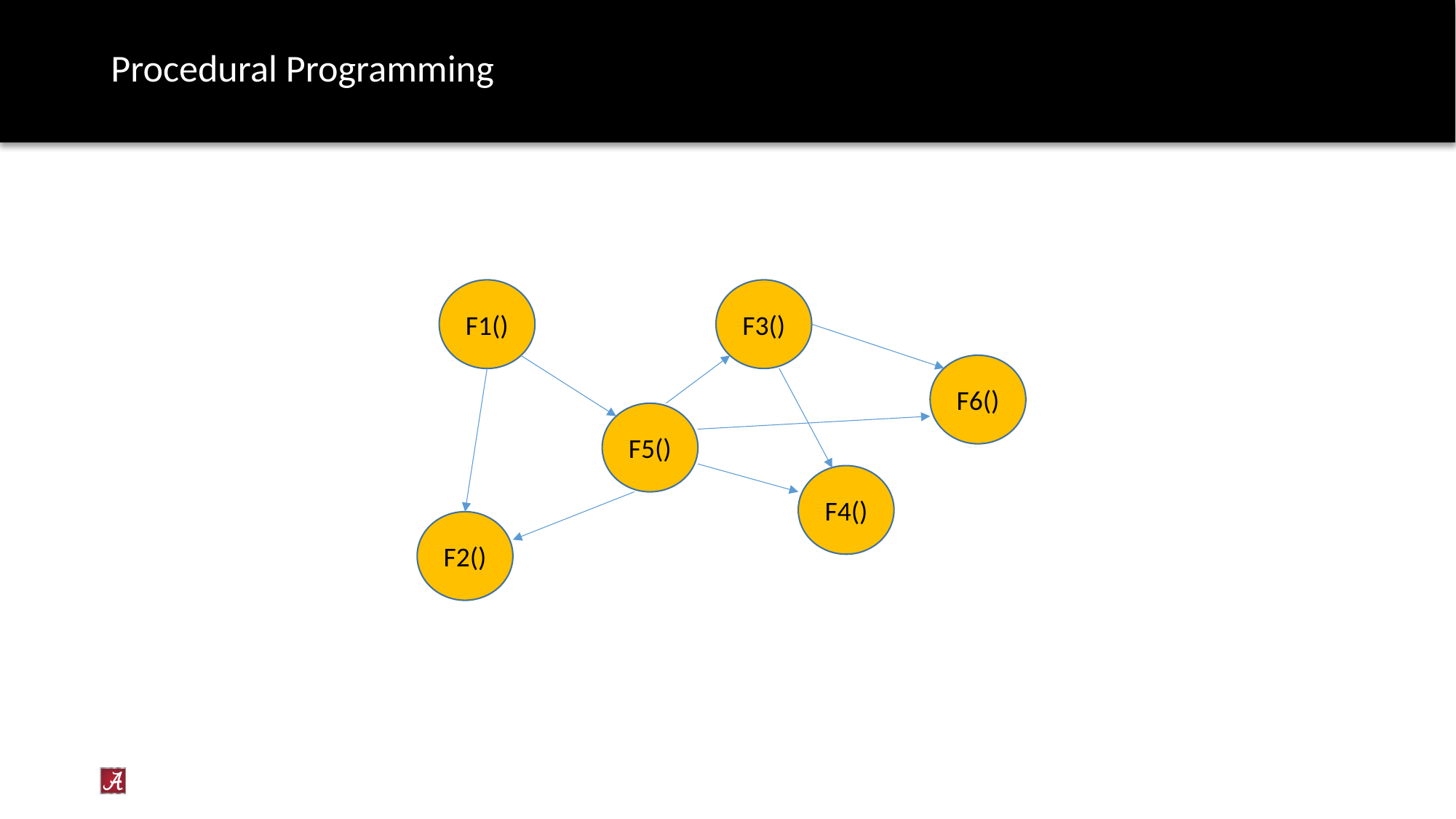

# Procedural Programming
F3()
F1()
F6()
F5()
F4()
F2()